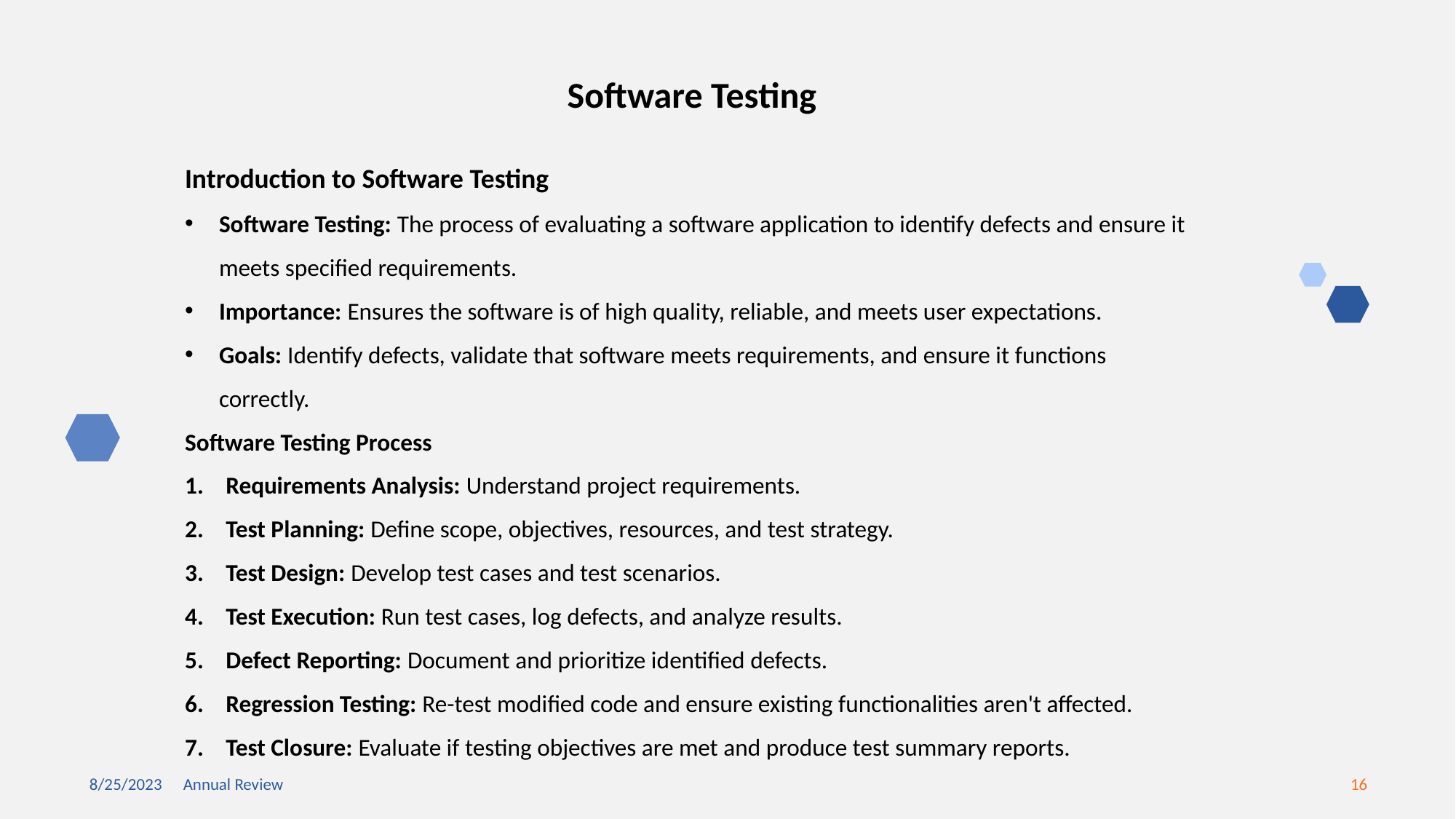

Software Testing
Introduction to Software Testing
Software Testing: The process of evaluating a software application to identify defects and ensure it meets specified requirements.
Importance: Ensures the software is of high quality, reliable, and meets user expectations.
Goals: Identify defects, validate that software meets requirements, and ensure it functions correctly.
Software Testing Process
Requirements Analysis: Understand project requirements.
Test Planning: Define scope, objectives, resources, and test strategy.
Test Design: Develop test cases and test scenarios.
Test Execution: Run test cases, log defects, and analyze results.
Defect Reporting: Document and prioritize identified defects.
Regression Testing: Re-test modified code and ensure existing functionalities aren't affected.
Test Closure: Evaluate if testing objectives are met and produce test summary reports.